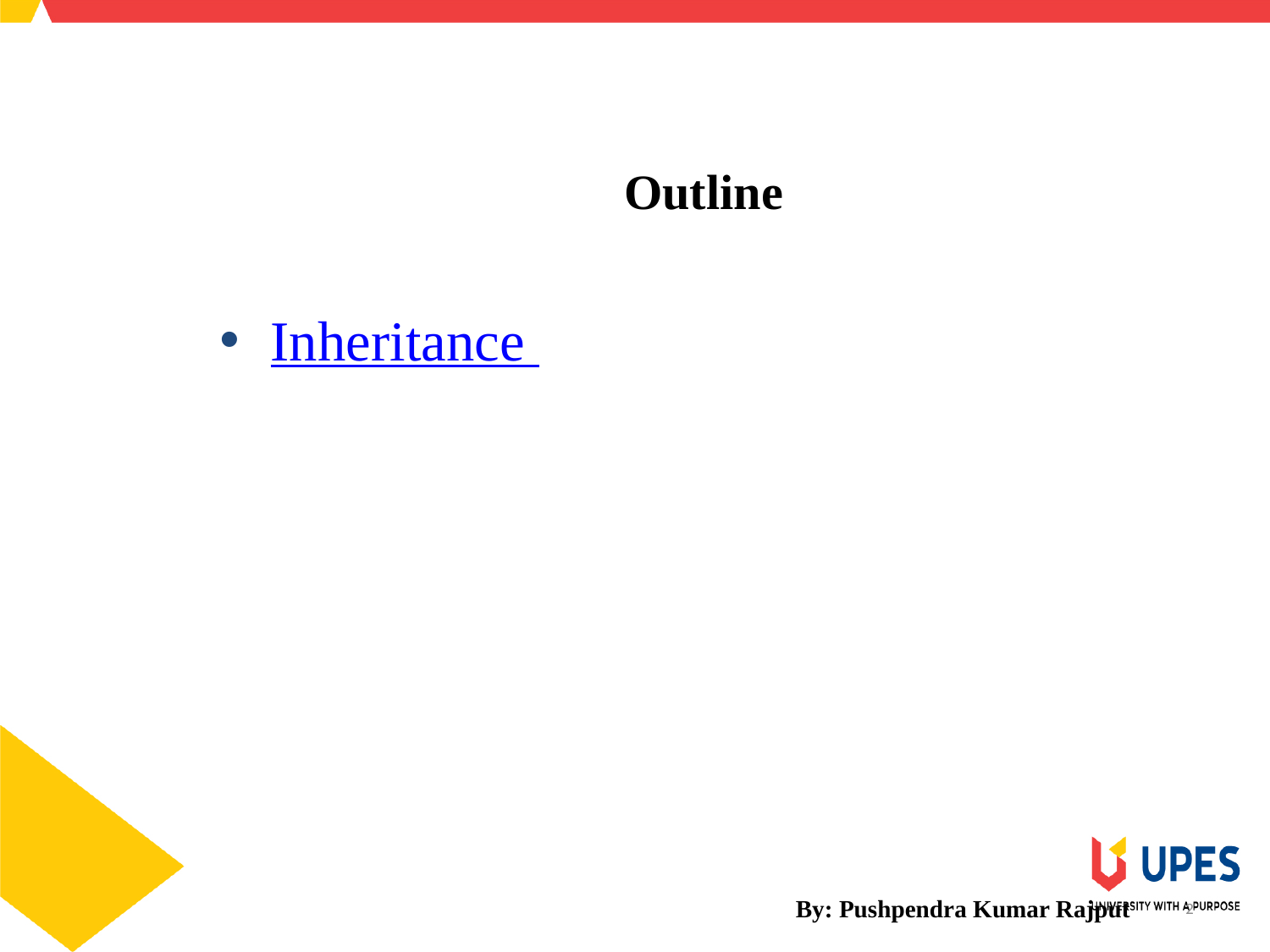

Outline
Inheritance

By: Pushpendra Kumar Rajput
2